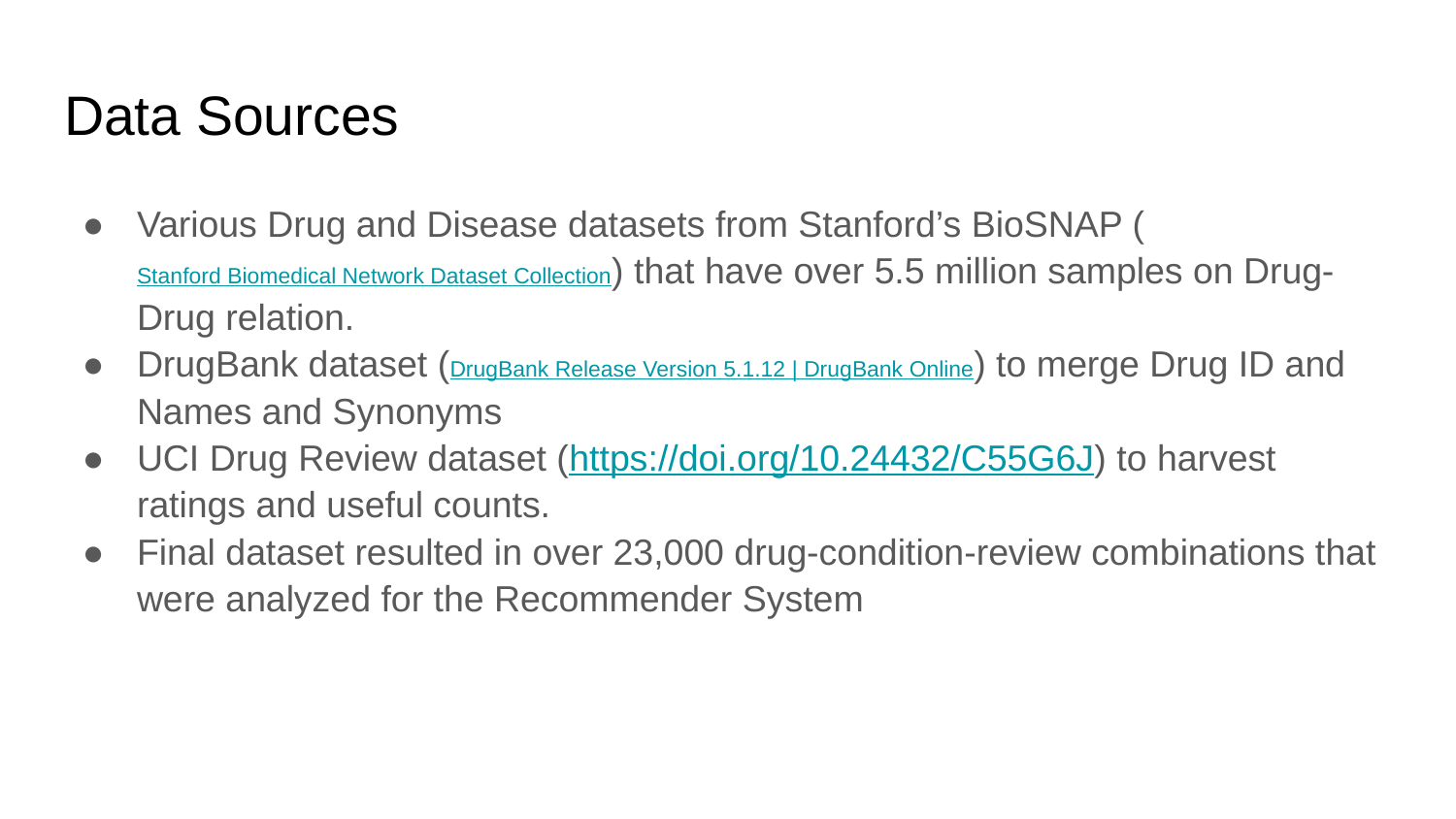

# Data Sources
Various Drug and Disease datasets from Stanford’s BioSNAP (Stanford Biomedical Network Dataset Collection) that have over 5.5 million samples on Drug-Drug relation.
DrugBank dataset (DrugBank Release Version 5.1.12 | DrugBank Online) to merge Drug ID and Names and Synonyms
UCI Drug Review dataset (https://doi.org/10.24432/C55G6J) to harvest ratings and useful counts.
Final dataset resulted in over 23,000 drug-condition-review combinations that were analyzed for the Recommender System